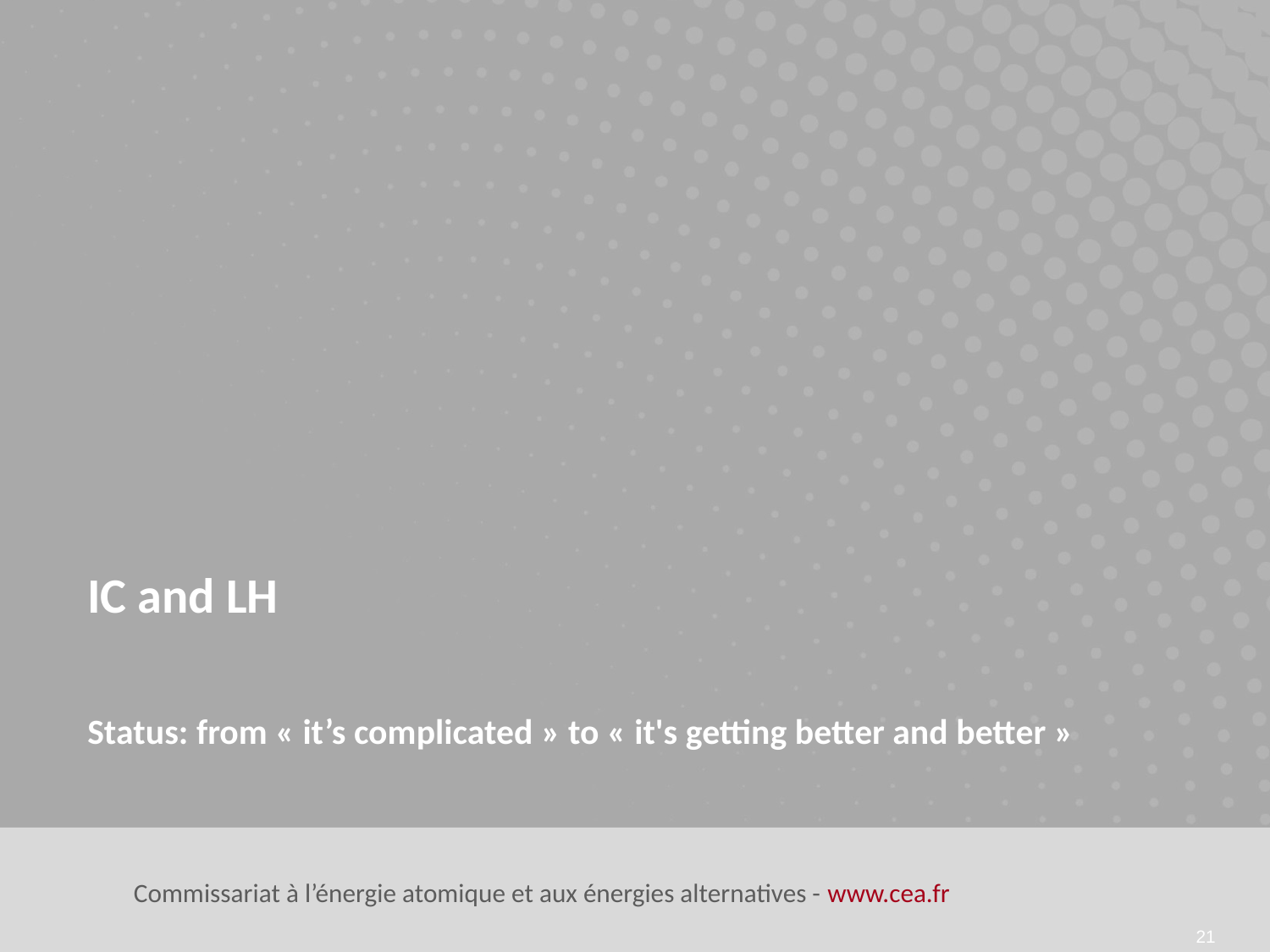

IC and LH

Status: from « it’s complicated » to « it's getting better and better »
21